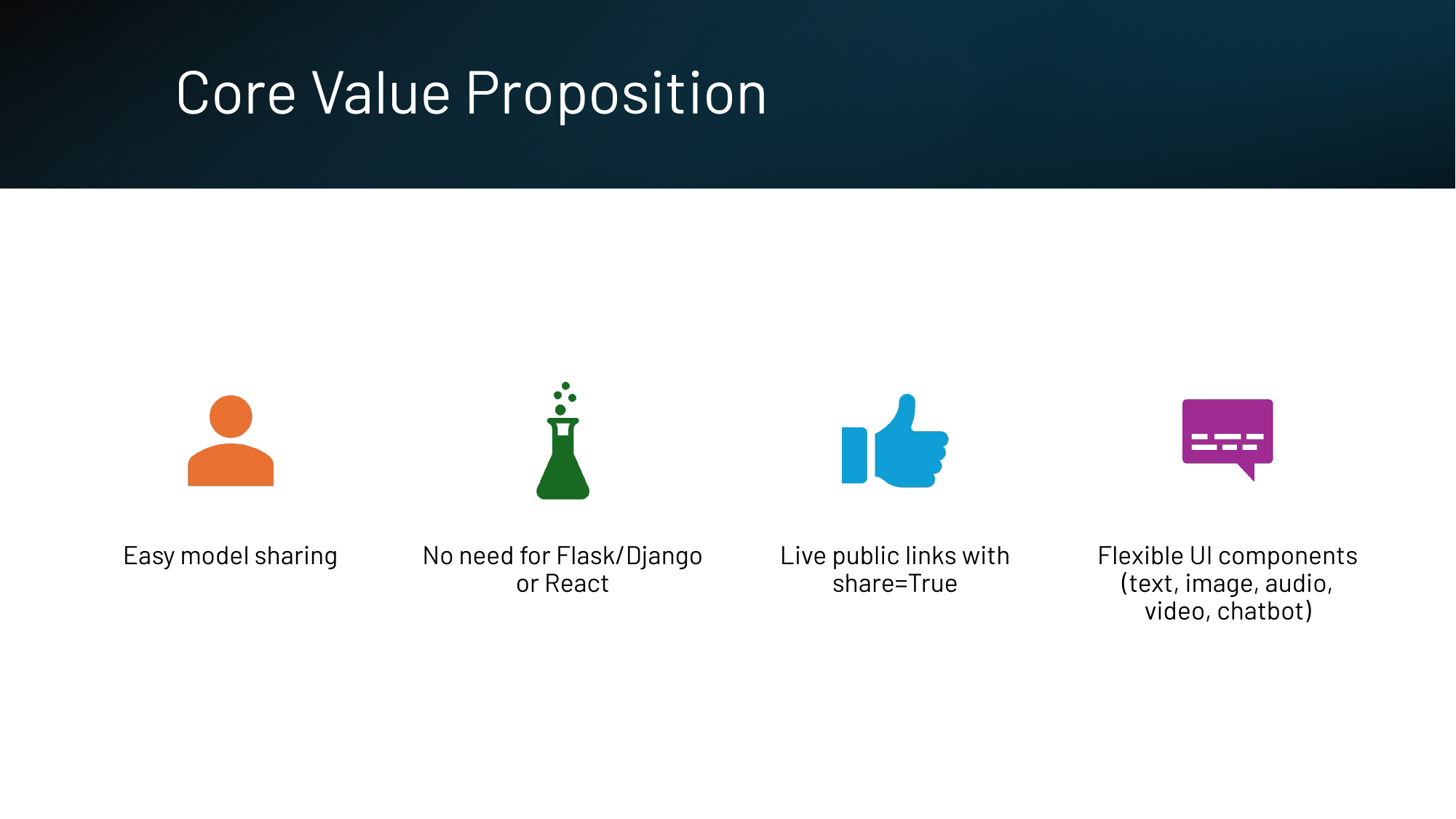

# Core Value Proposition
Easy model sharing
No need for Flask/Django or React
Live public links with share=True
Flexible UI components (text, image, audio, video, chatbot)